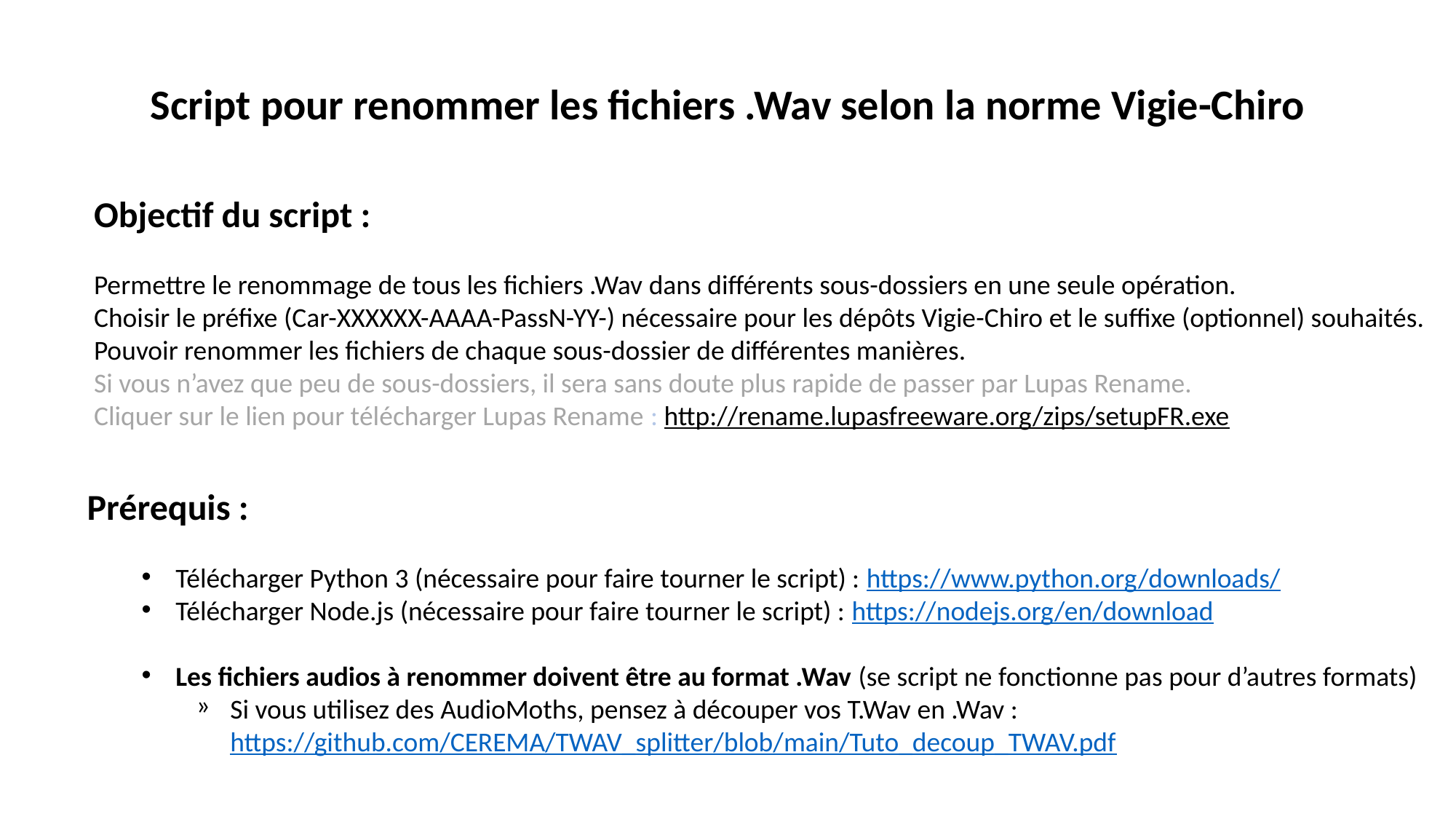

Script pour renommer les fichiers .Wav selon la norme Vigie-Chiro
Objectif du script :

Permettre le renommage de tous les fichiers .Wav dans différents sous-dossiers en une seule opération.
Choisir le préfixe (Car-XXXXXX-AAAA-PassN-YY-) nécessaire pour les dépôts Vigie-Chiro et le suffixe (optionnel) souhaités.
Pouvoir renommer les fichiers de chaque sous-dossier de différentes manières.
Si vous n’avez que peu de sous-dossiers, il sera sans doute plus rapide de passer par Lupas Rename.
Cliquer sur le lien pour télécharger Lupas Rename : http://rename.lupasfreeware.org/zips/setupFR.exe
Prérequis :

Télécharger Python 3 (nécessaire pour faire tourner le script) : https://www.python.org/downloads/
Télécharger Node.js (nécessaire pour faire tourner le script) : https://nodejs.org/en/download

Les fichiers audios à renommer doivent être au format .Wav (se script ne fonctionne pas pour d’autres formats)
Si vous utilisez des AudioMoths, pensez à découper vos T.Wav en .Wav : https://github.com/CEREMA/TWAV_splitter/blob/main/Tuto_decoup_TWAV.pdf